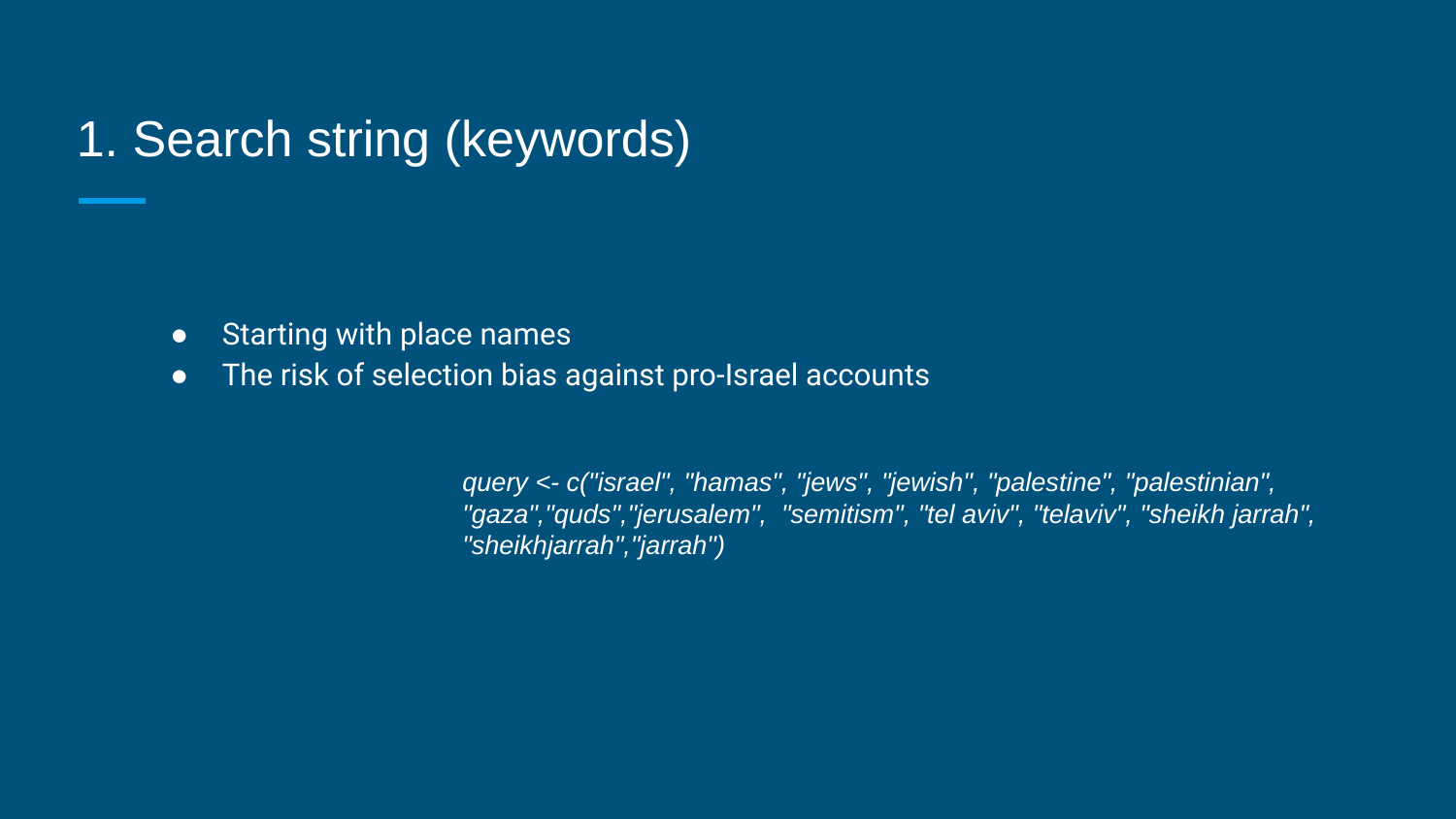

# 1. Search string (keywords)

Starting with place names
The risk of selection bias against pro-Israel accounts

query <- c("israel", "hamas", "jews", "jewish", "palestine", "palestinian", "gaza","quds","jerusalem",  "semitism", "tel aviv", "telaviv", "sheikh jarrah", "sheikhjarrah","jarrah")